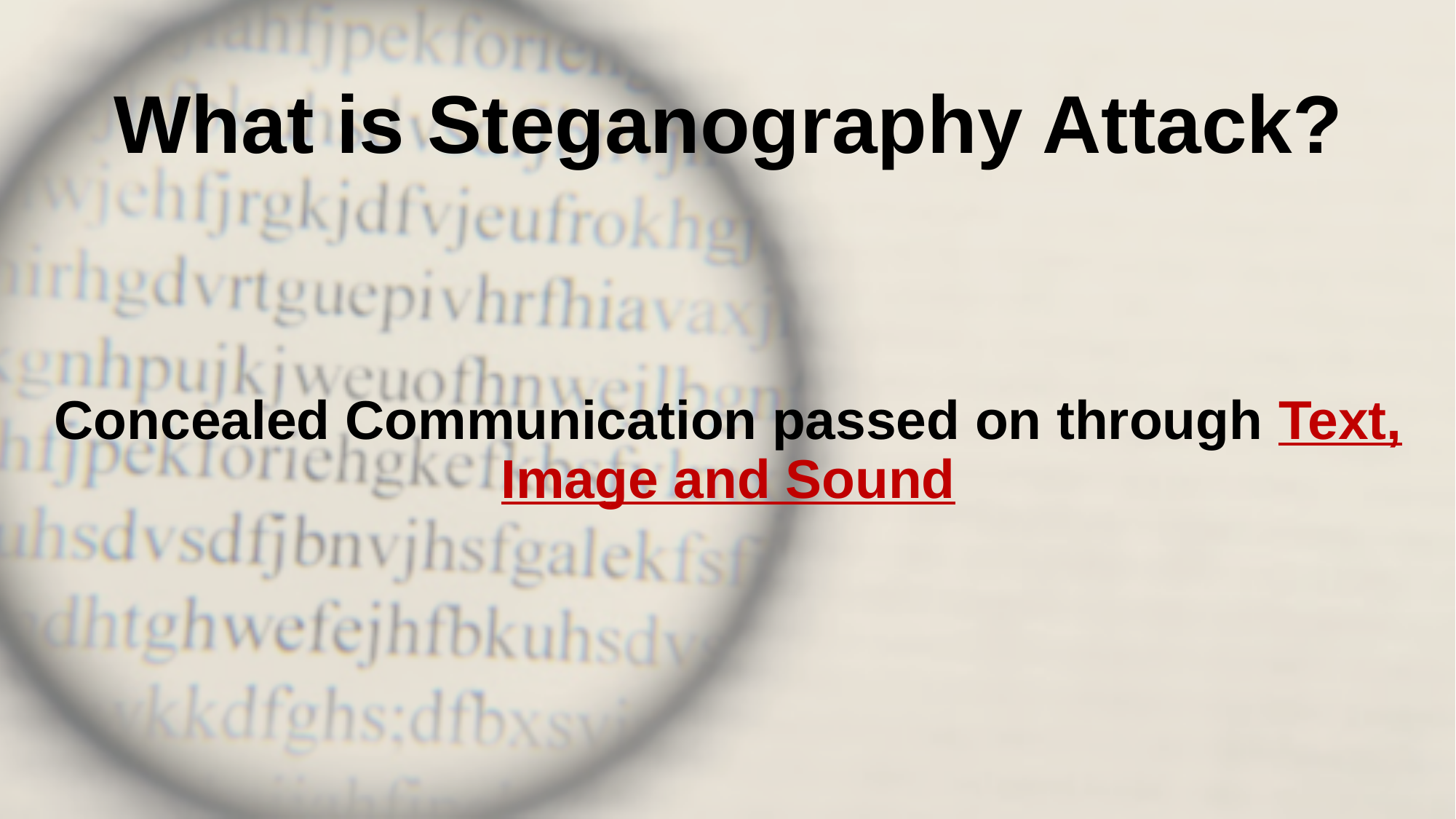

What is Steganography Attack?
# Concealed Communication passed on through Text, Image and Sound